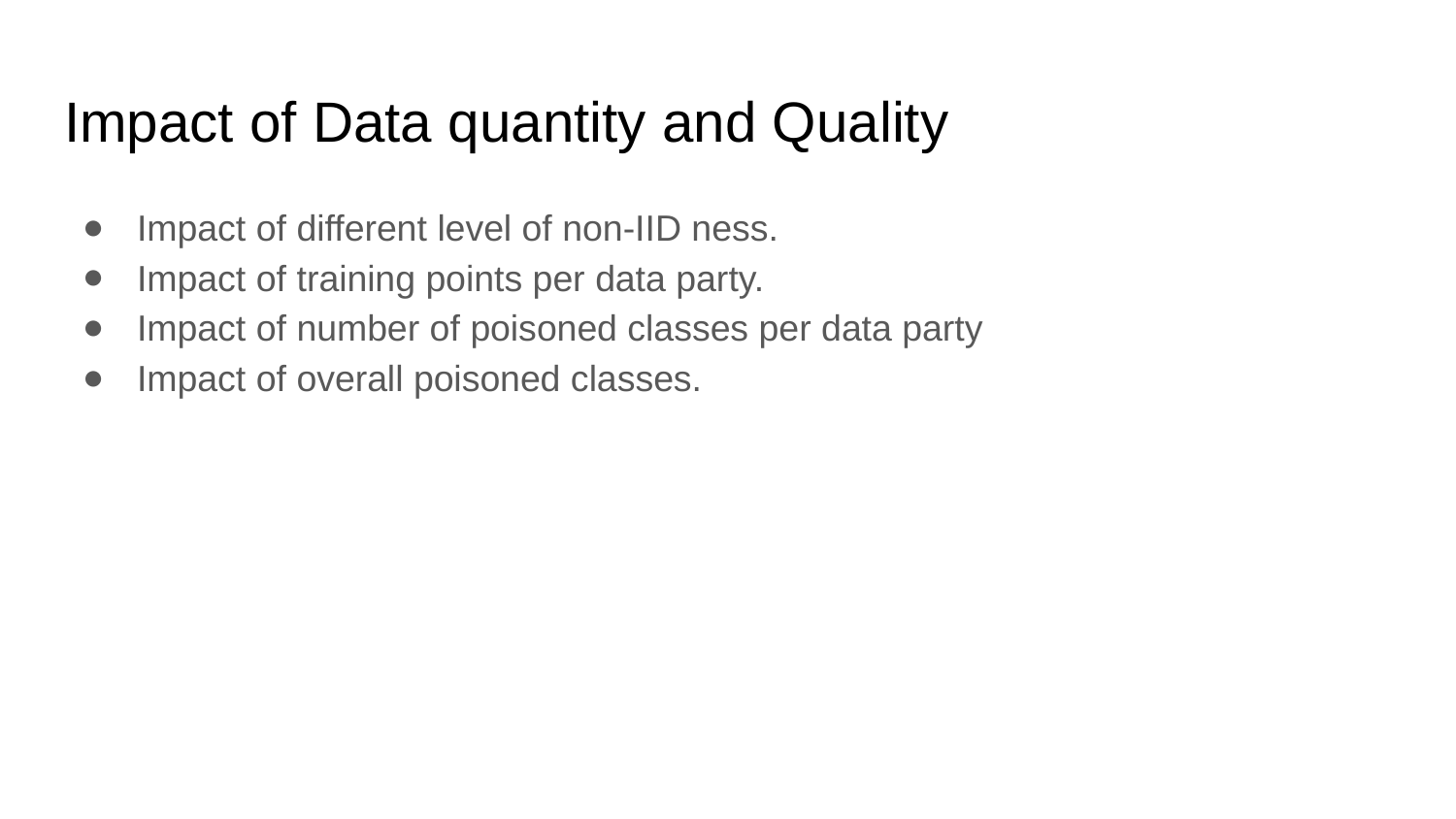

# Impact of Data quantity and Quality
Impact of different level of non-IID ness.
Impact of training points per data party.
Impact of number of poisoned classes per data party
Impact of overall poisoned classes.